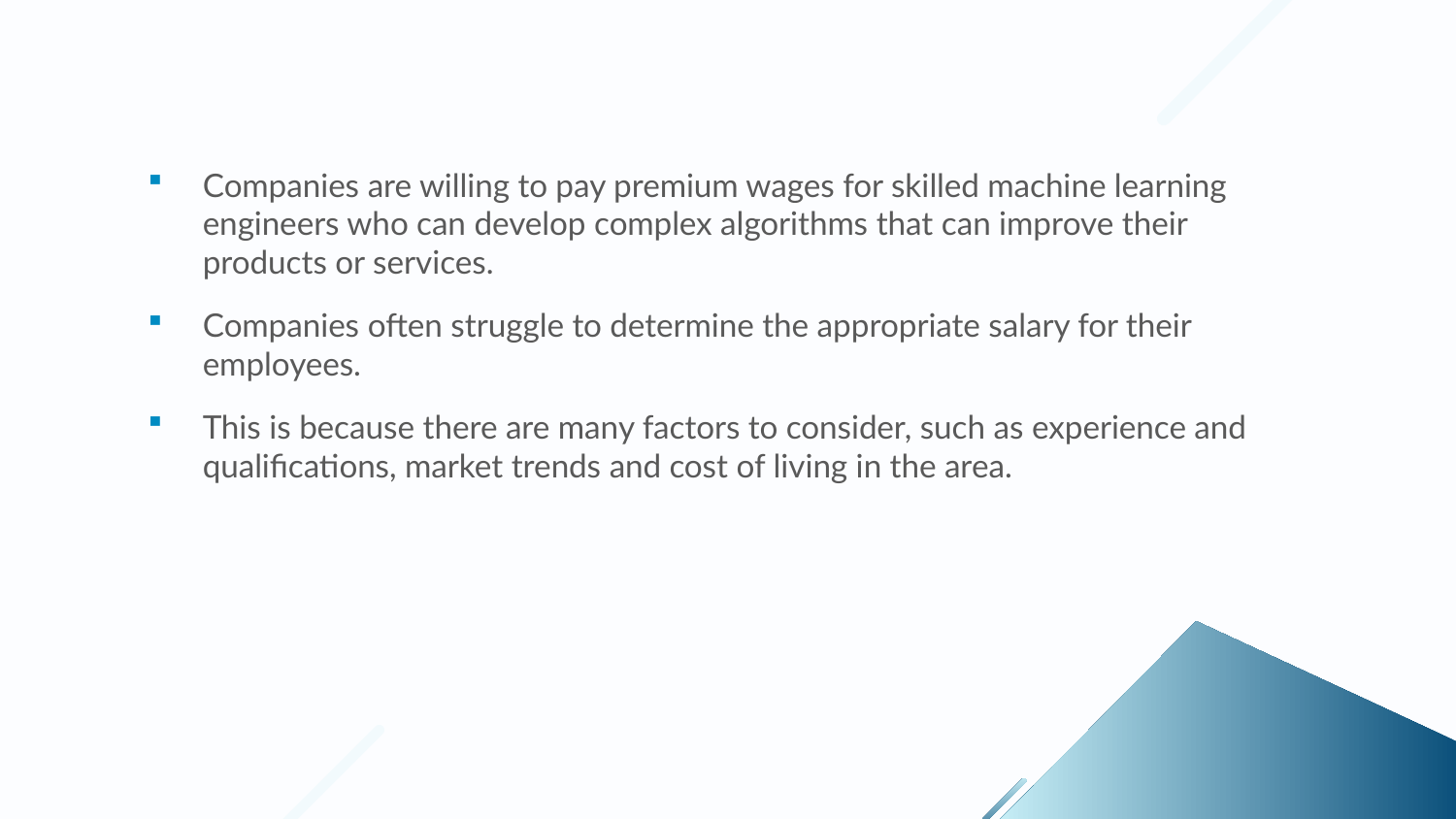

# Companies are willing to pay premium wages for skilled machine learning engineers who can develop complex algorithms that can improve their products or services.
Companies often struggle to determine the appropriate salary for their employees.
This is because there are many factors to consider, such as experience and qualifications, market trends and cost of living in the area.